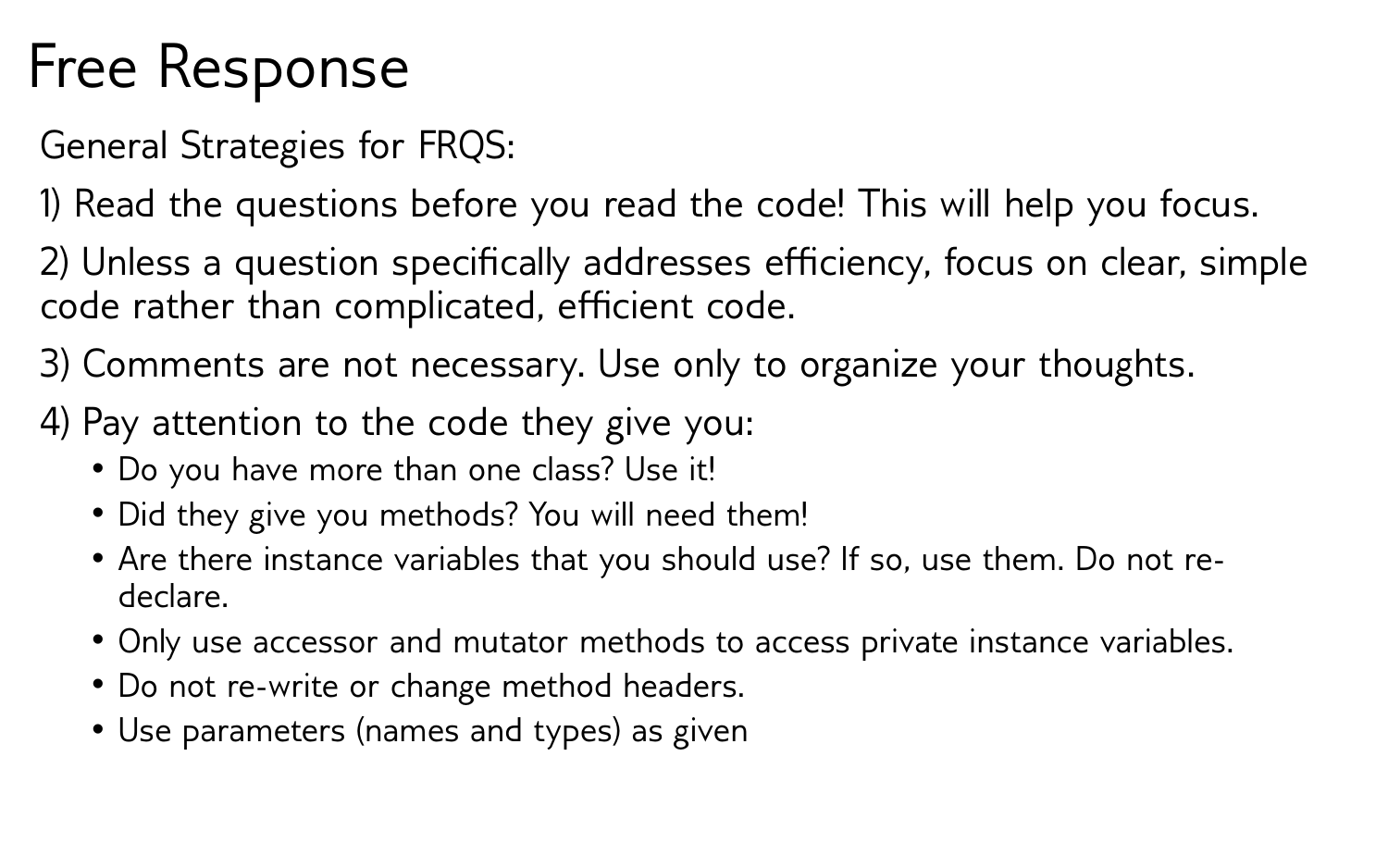

# Free Response
General Strategies for FRQS:
1) Read the questions before you read the code! This will help you focus.
2) Unless a question specifically addresses efficiency, focus on clear, simple code rather than complicated, efficient code.
3) Comments are not necessary. Use only to organize your thoughts.
4) Pay attention to the code they give you:
Do you have more than one class? Use it!
Did they give you methods? You will need them!
Are there instance variables that you should use? If so, use them. Do not re-declare.
Only use accessor and mutator methods to access private instance variables.
Do not re-write or change method headers.
Use parameters (names and types) as given